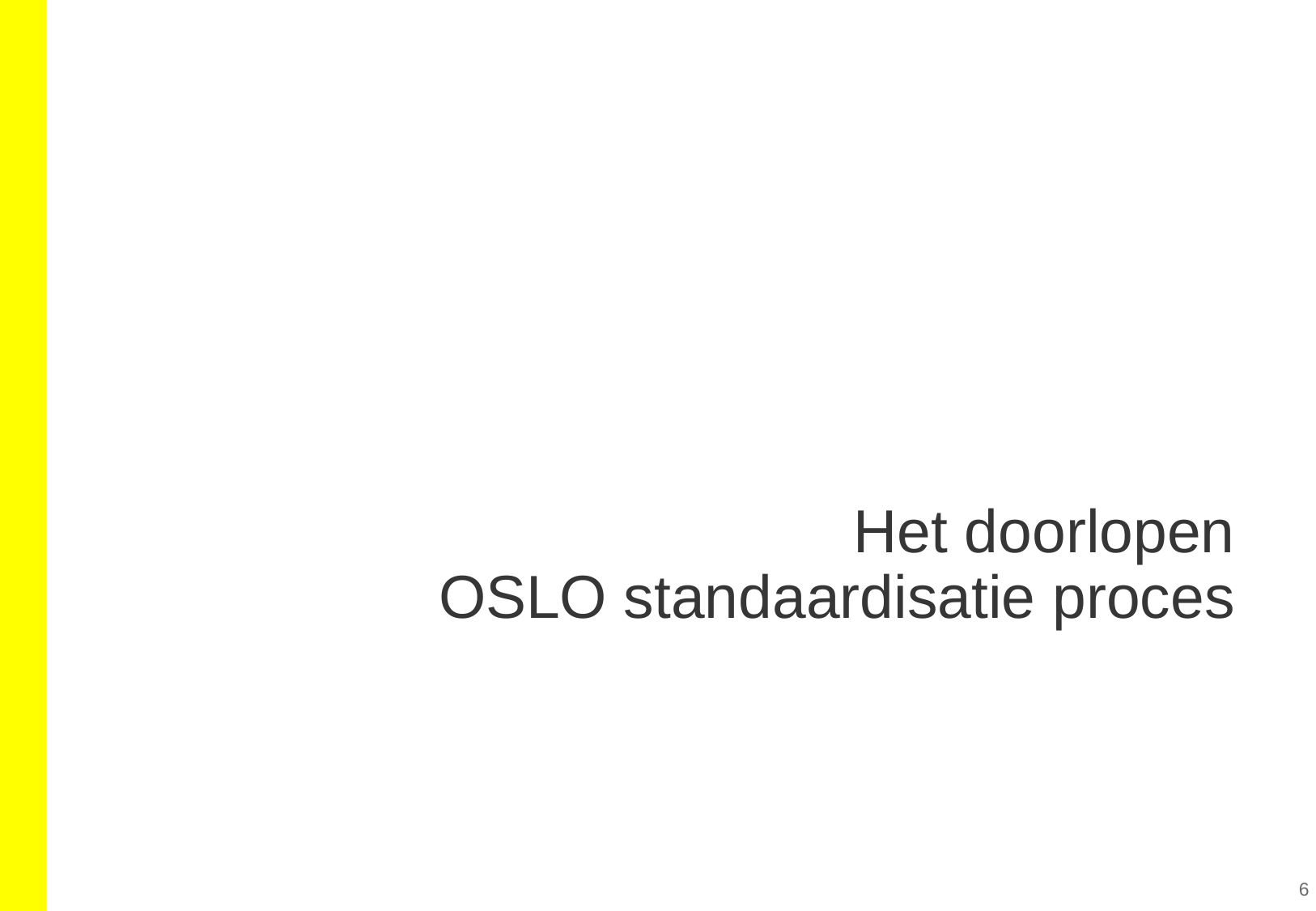

# Het doorlopen OSLO standaardisatie proces

6